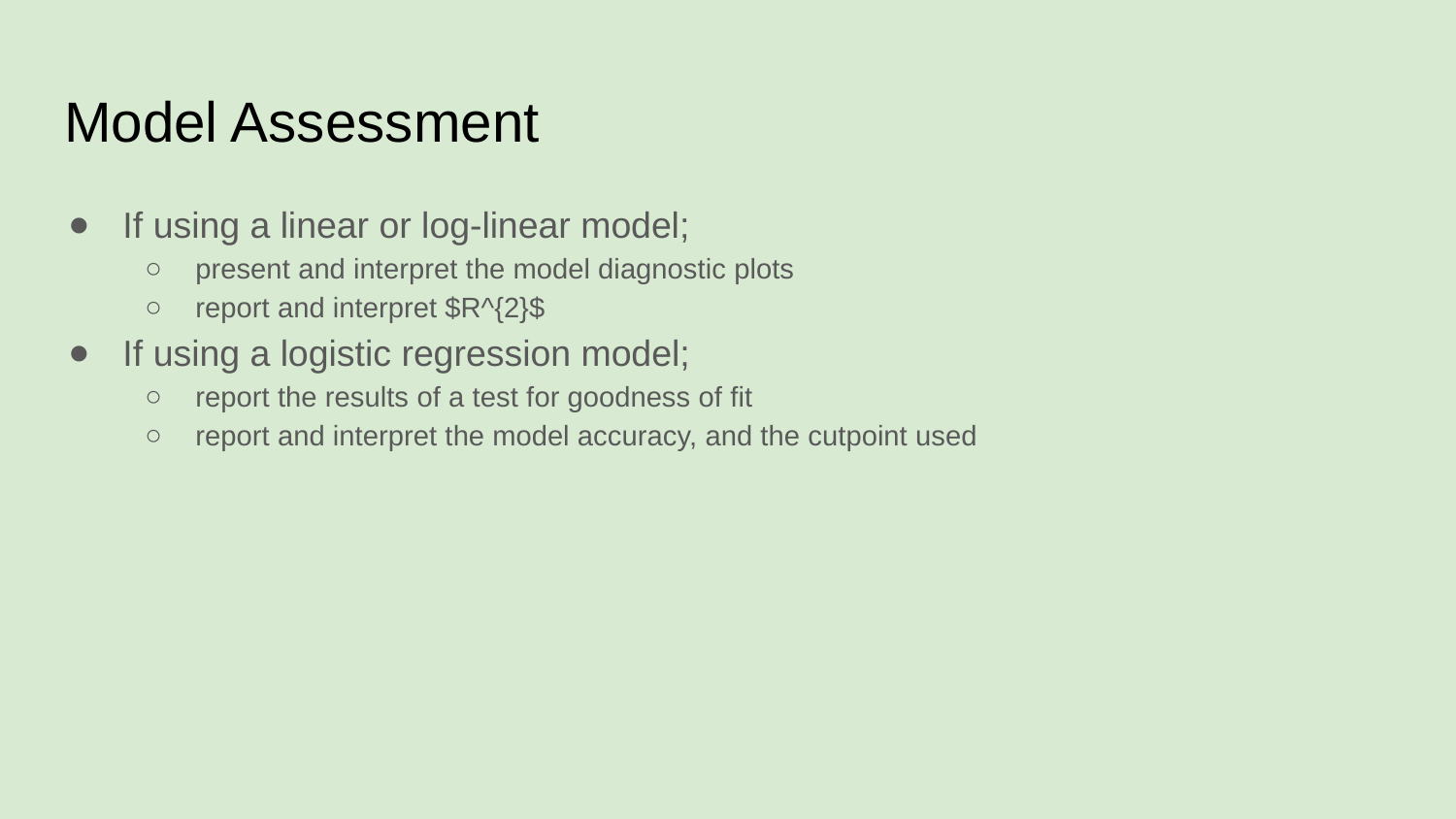

# Model Assessment
If using a linear or log-linear model;
present and interpret the model diagnostic plots
report and interpret $R^{2}$
If using a logistic regression model;
report the results of a test for goodness of fit
report and interpret the model accuracy, and the cutpoint used